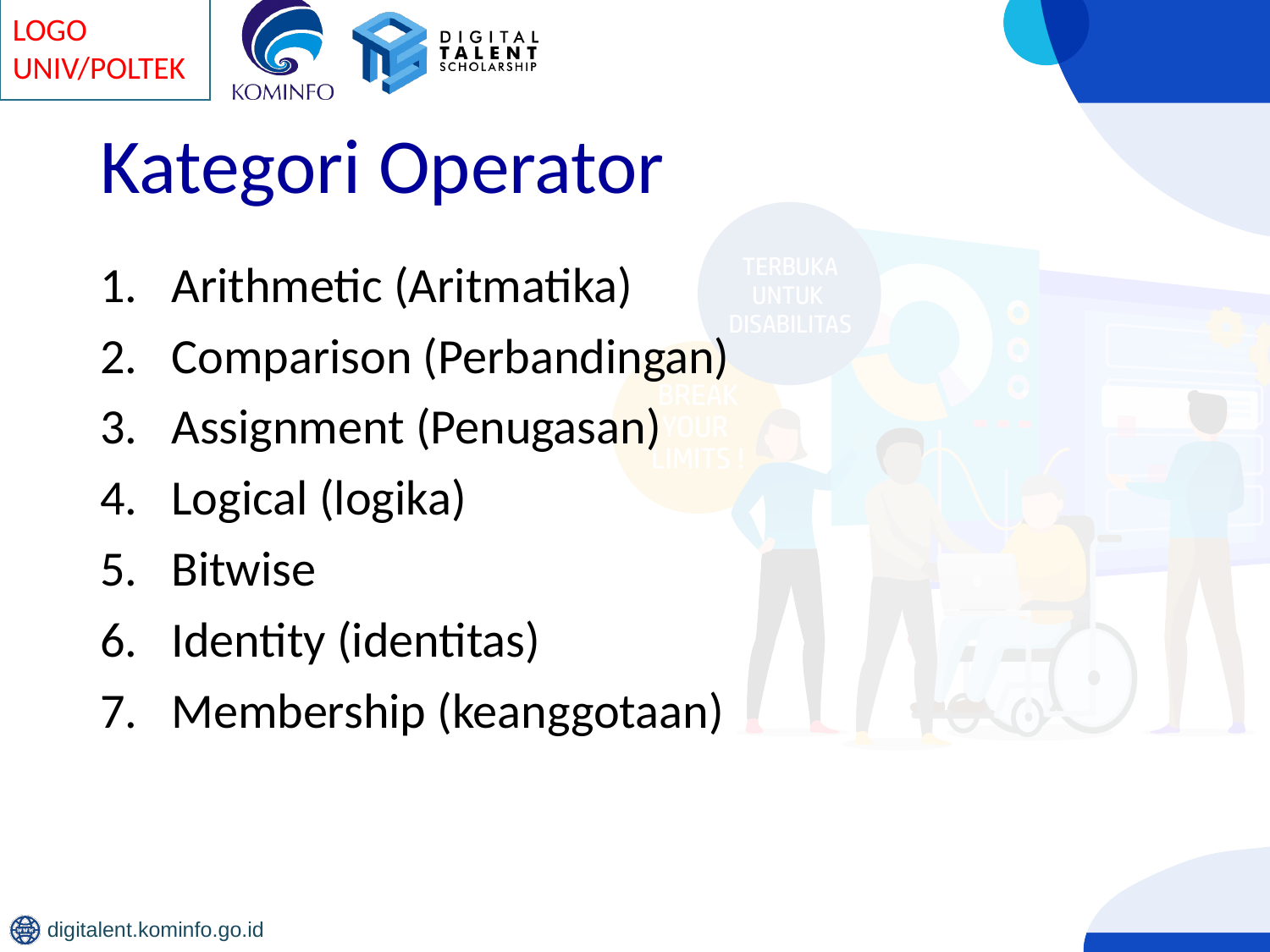

# Kategori Operator
Arithmetic (Aritmatika)
Comparison (Perbandingan)
Assignment (Penugasan)
Logical (logika)
Bitwise
Identity (identitas)
Membership (keanggotaan)